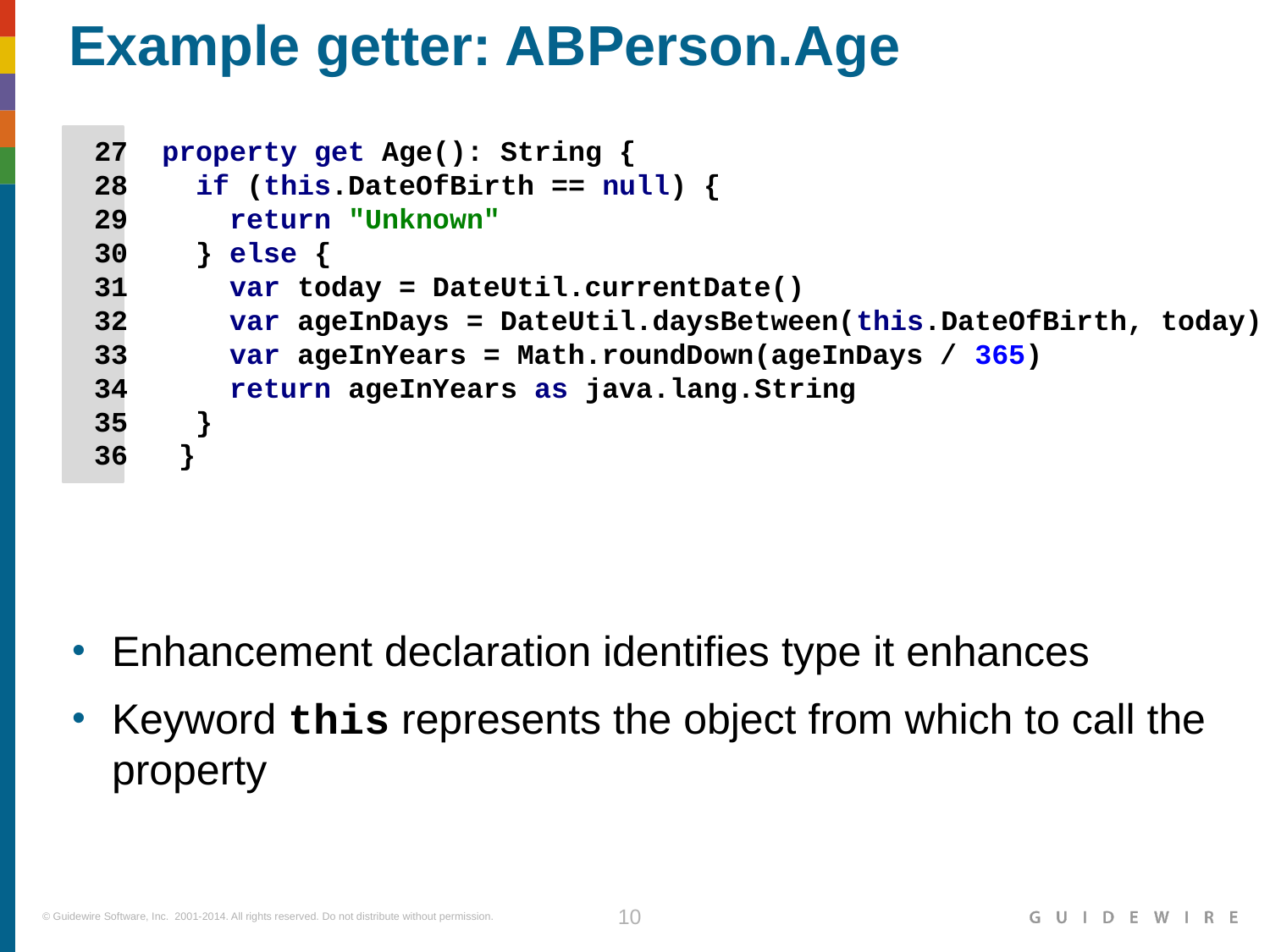

# Example getter: ABPerson.Age
 27  property get Age(): String {
 28    if (this.DateOfBirth == null) {
 29      return "Unknown"
 30    } else {
 31      var today = DateUtil.currentDate()
 32      var ageInDays = DateUtil.daysBetween(this.DateOfBirth, today)
 33      var ageInYears = Math.roundDown(ageInDays / 365)
 34      return ageInYears as java.lang.String
 35    }
 36   }

Enhancement declaration identifies type it enhances
Keyword this represents the object from which to call the property